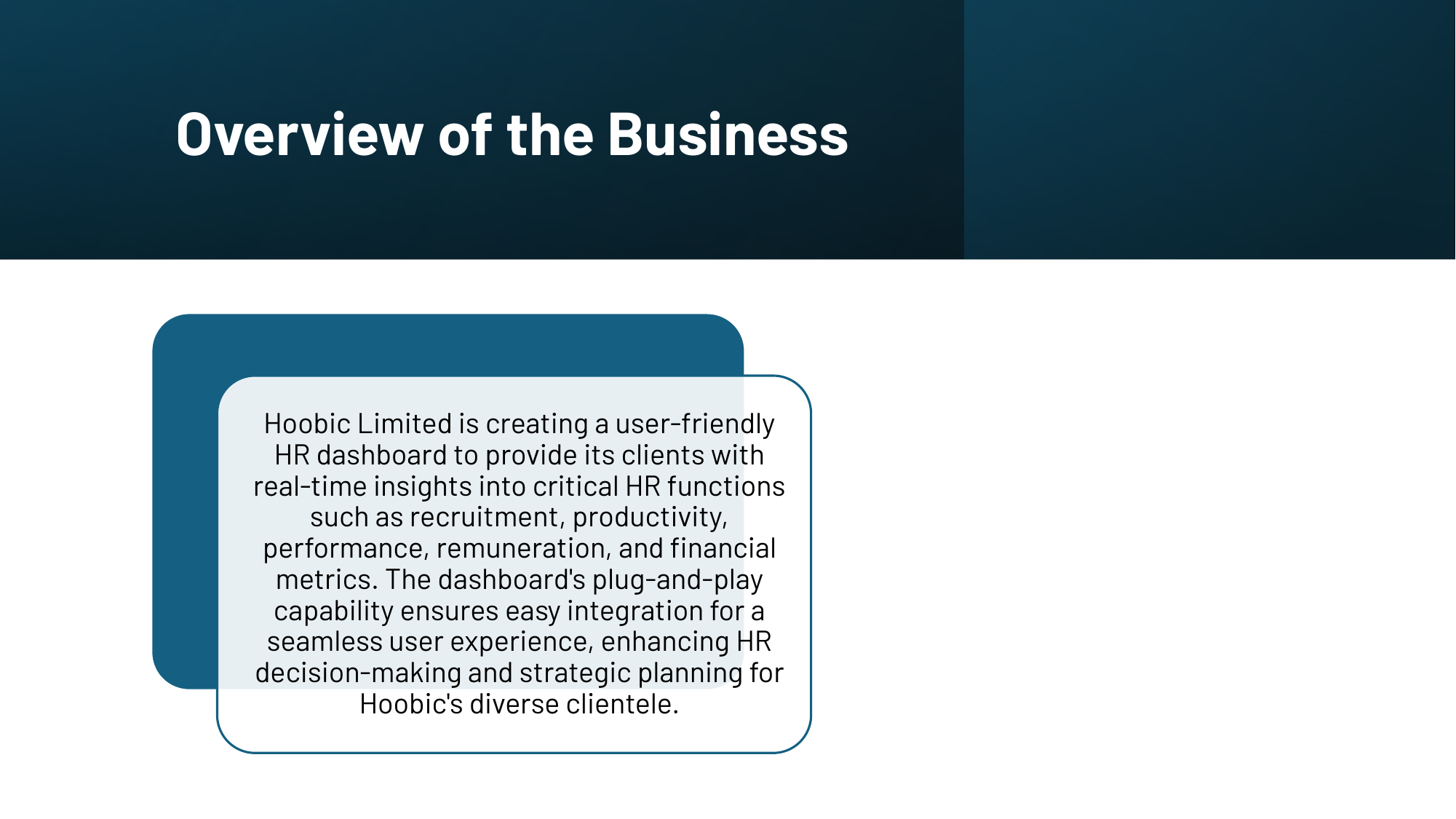

# Overview of the Business
Hoobic Limited is creating a user-friendly HR dashboard to provide its clients with real-time insights into critical HR functions such as recruitment, productivity, performance, remuneration, and financial metrics. The dashboard's plug-and-play capability ensures easy integration for a seamless user experience, enhancing HR decision-making and strategic planning for Hoobic's diverse clientele.